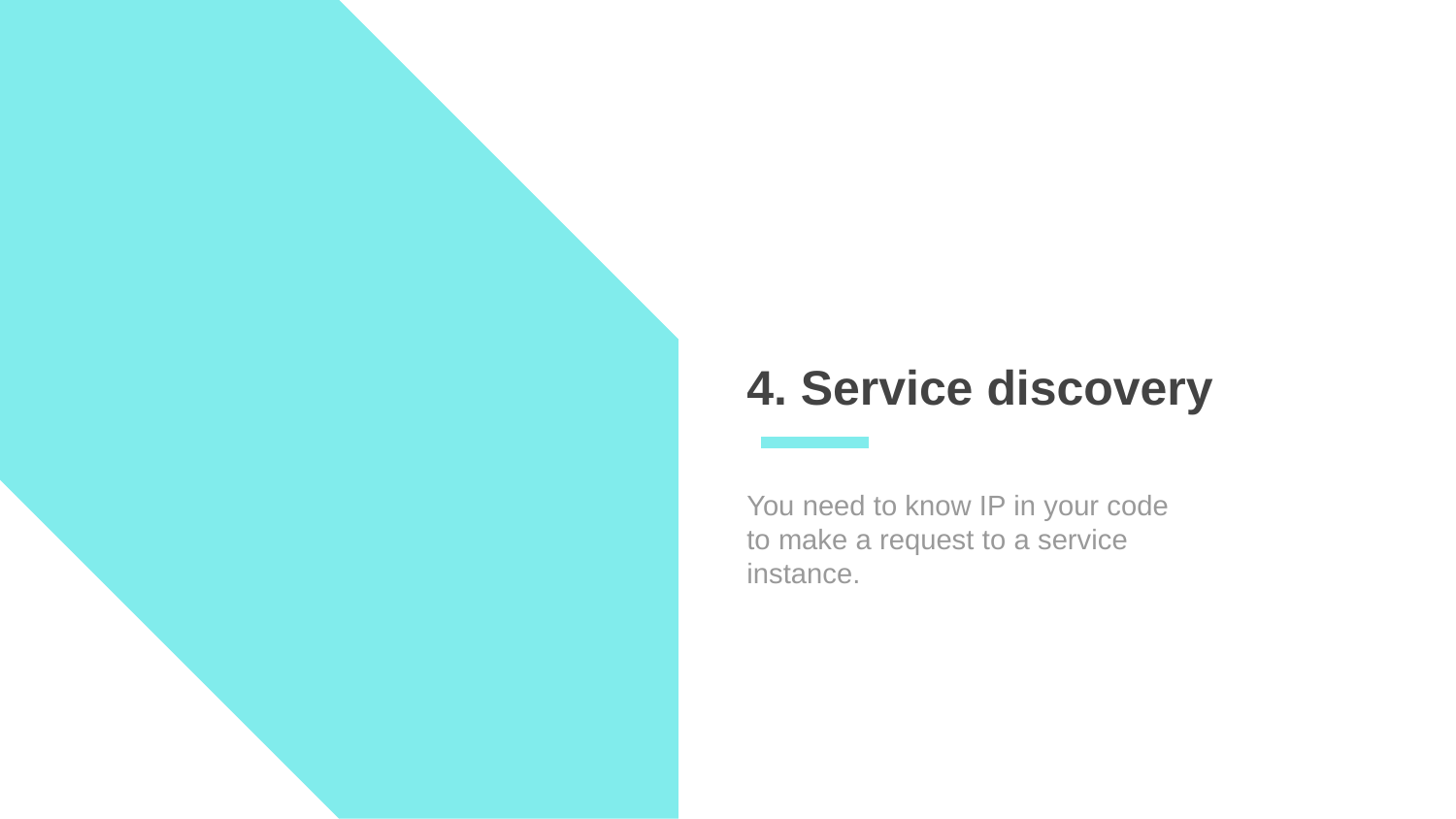

# 4. Service discovery
You need to know IP in your code to make a request to a service instance.